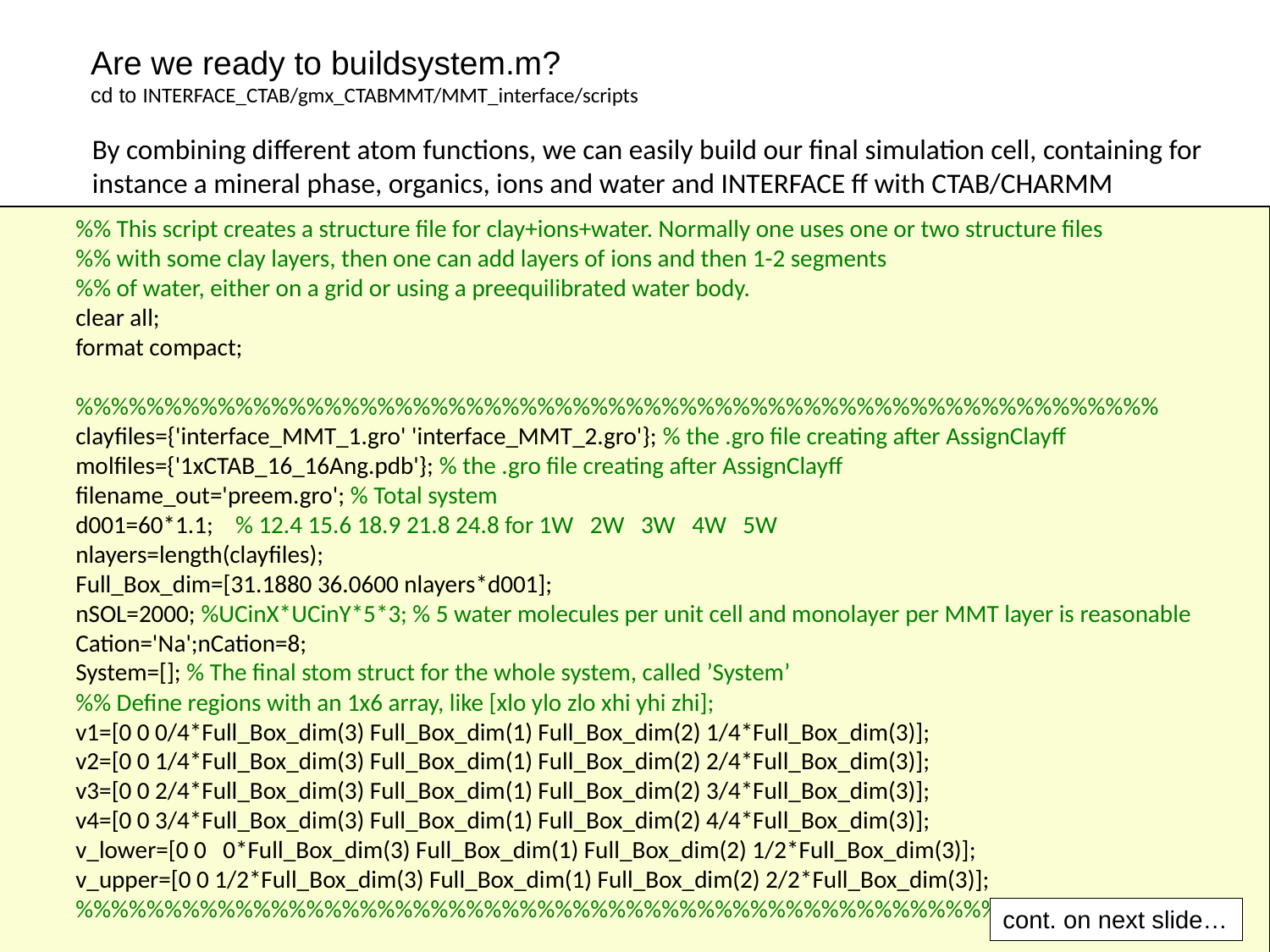

# Are we ready to buildsystem.m? cd to INTERFACE_CTAB/gmx_CTABMMT/MMT_interface/scripts
By combining different atom functions, we can easily build our final simulation cell, containing for instance a mineral phase, organics, ions and water and INTERFACE ff with CTAB/CHARMM
%% This script creates a structure file for clay+ions+water. Normally one uses one or two structure files
%% with some clay layers, then one can add layers of ions and then 1-2 segments
%% of water, either on a grid or using a preequilibrated water body.
clear all;
format compact;

%%%%%%%%%%%%%%%%%%%%%%%%%%%%%%%%%%%%%%%%%%%%%%%%%%%%%%%%%%%%% clayfiles={'interface_MMT_1.gro' 'interface_MMT_2.gro'}; % the .gro file creating after AssignClayff
molfiles={'1xCTAB_16_16Ang.pdb'}; % the .gro file creating after AssignClayff
filename_out='preem.gro'; % Total system
d001=60*1.1;    % 12.4 15.6 18.9 21.8 24.8 for 1W   2W   3W   4W   5W
nlayers=length(clayfiles);
Full_Box_dim=[31.1880 36.0600 nlayers*d001];
nSOL=2000; %UCinX*UCinY*5*3; % 5 water molecules per unit cell and monolayer per MMT layer is reasonable
Cation='Na';nCation=8;
System=[]; % The final stom struct for the whole system, called ’System’
%% Define regions with an 1x6 array, like [xlo ylo zlo xhi yhi zhi];
v1=[0 0 0/4*Full_Box_dim(3) Full_Box_dim(1) Full_Box_dim(2) 1/4*Full_Box_dim(3)];
v2=[0 0 1/4*Full_Box_dim(3) Full_Box_dim(1) Full_Box_dim(2) 2/4*Full_Box_dim(3)];
v3=[0 0 2/4*Full_Box_dim(3) Full_Box_dim(1) Full_Box_dim(2) 3/4*Full_Box_dim(3)];
v4=[0 0 3/4*Full_Box_dim(3) Full_Box_dim(1) Full_Box_dim(2) 4/4*Full_Box_dim(3)];
v_lower=[0 0   0*Full_Box_dim(3) Full_Box_dim(1) Full_Box_dim(2) 1/2*Full_Box_dim(3)];
v_upper=[0 0 1/2*Full_Box_dim(3) Full_Box_dim(1) Full_Box_dim(2) 2/2*Full_Box_dim(3)];
%%%%%%%%%%%%%%%%%%%%%%%%%%%%%%%%%%%%%%%%%%%%%%%%%%%%%%%%%%%%%%

cont. on next slide…